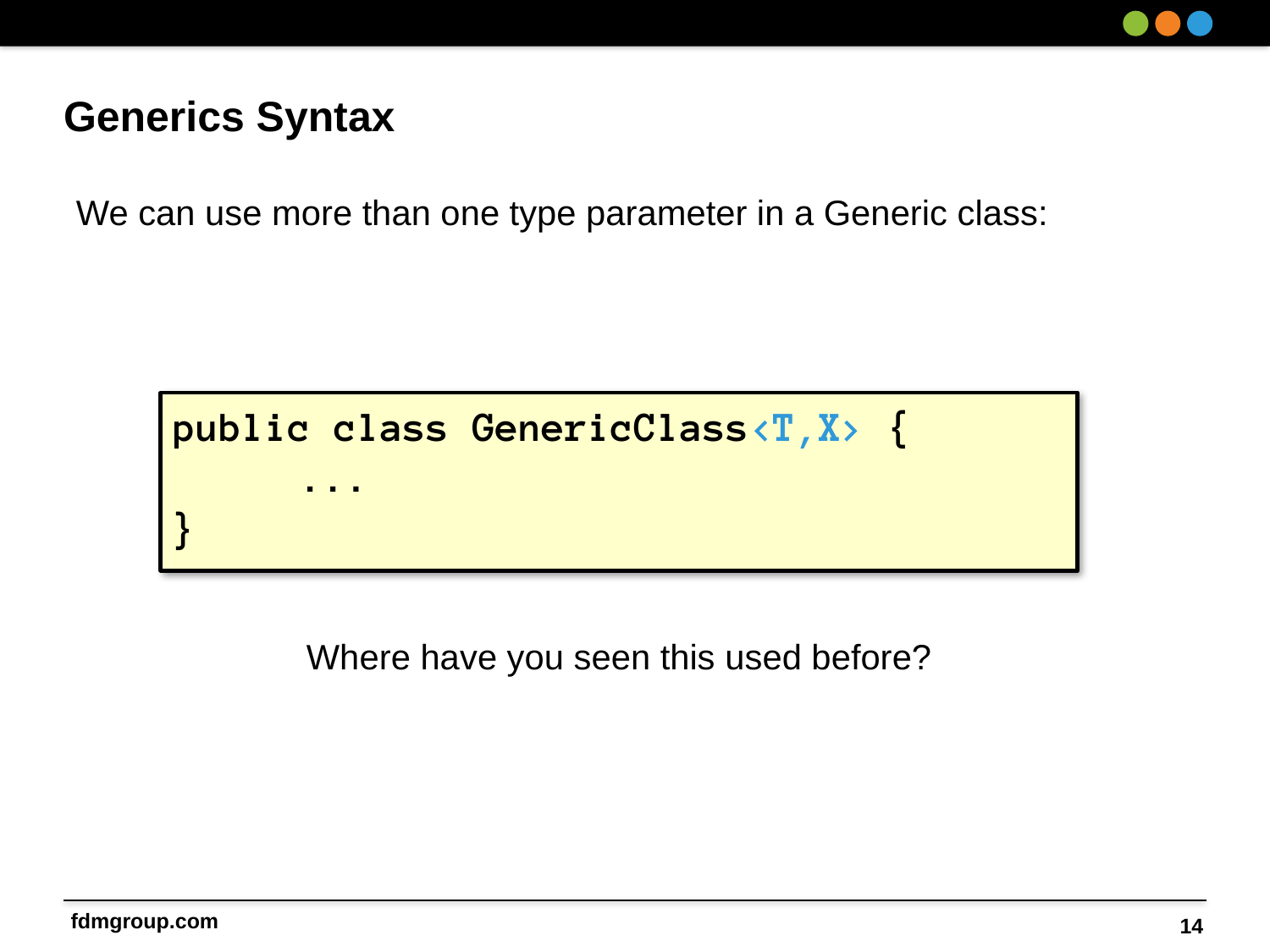

# Generics Syntax

We can use more than one type parameter in a Generic class:

Where have you seen this used before?

public class GenericClass<T,X> {
	...
}
14